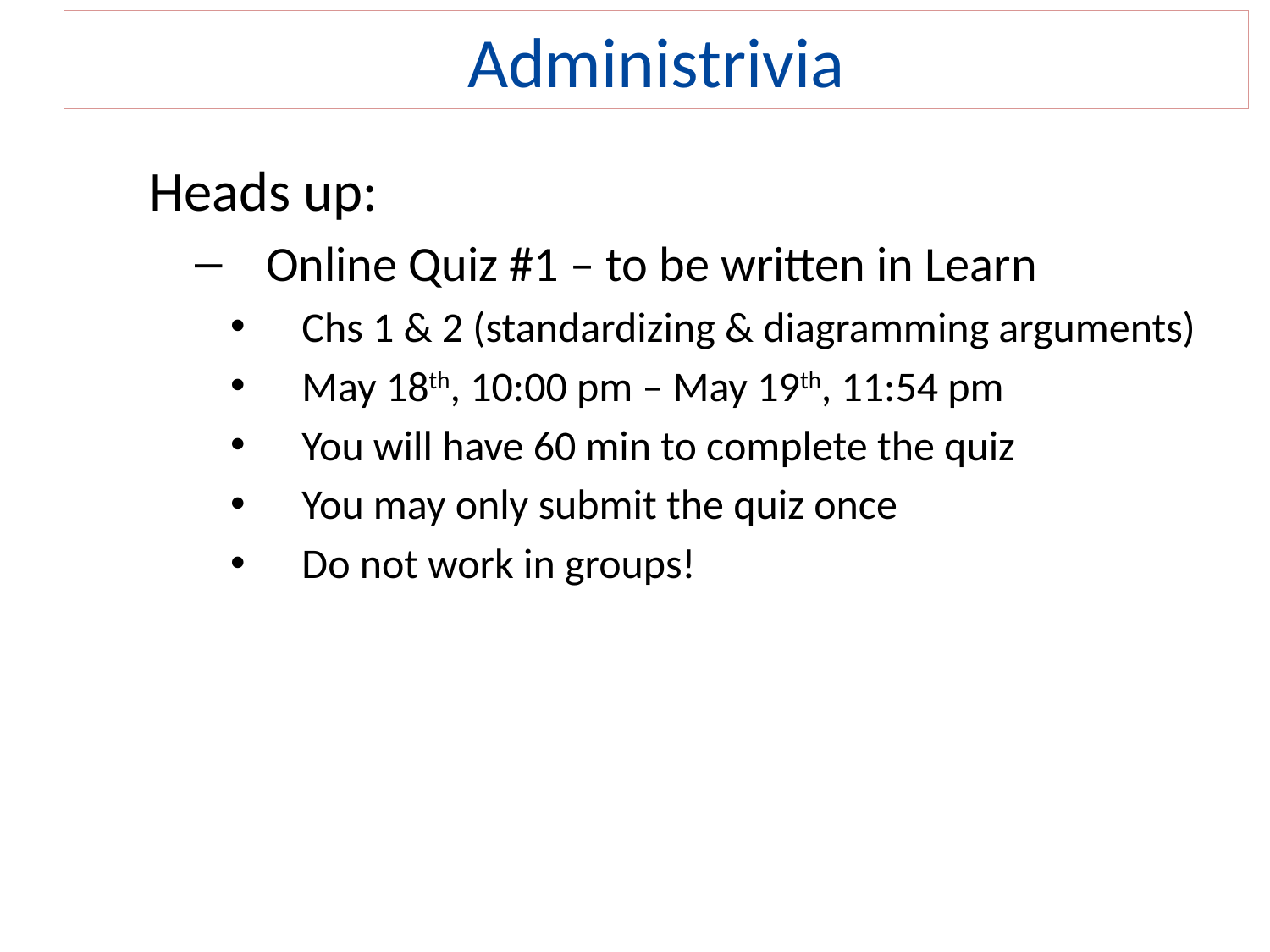

# Administrivia
Heads up:
Online Quiz #1 – to be written in Learn
Chs 1 & 2 (standardizing & diagramming arguments)
May 18th, 10:00 pm – May 19th, 11:54 pm
You will have 60 min to complete the quiz
You may only submit the quiz once
Do not work in groups!